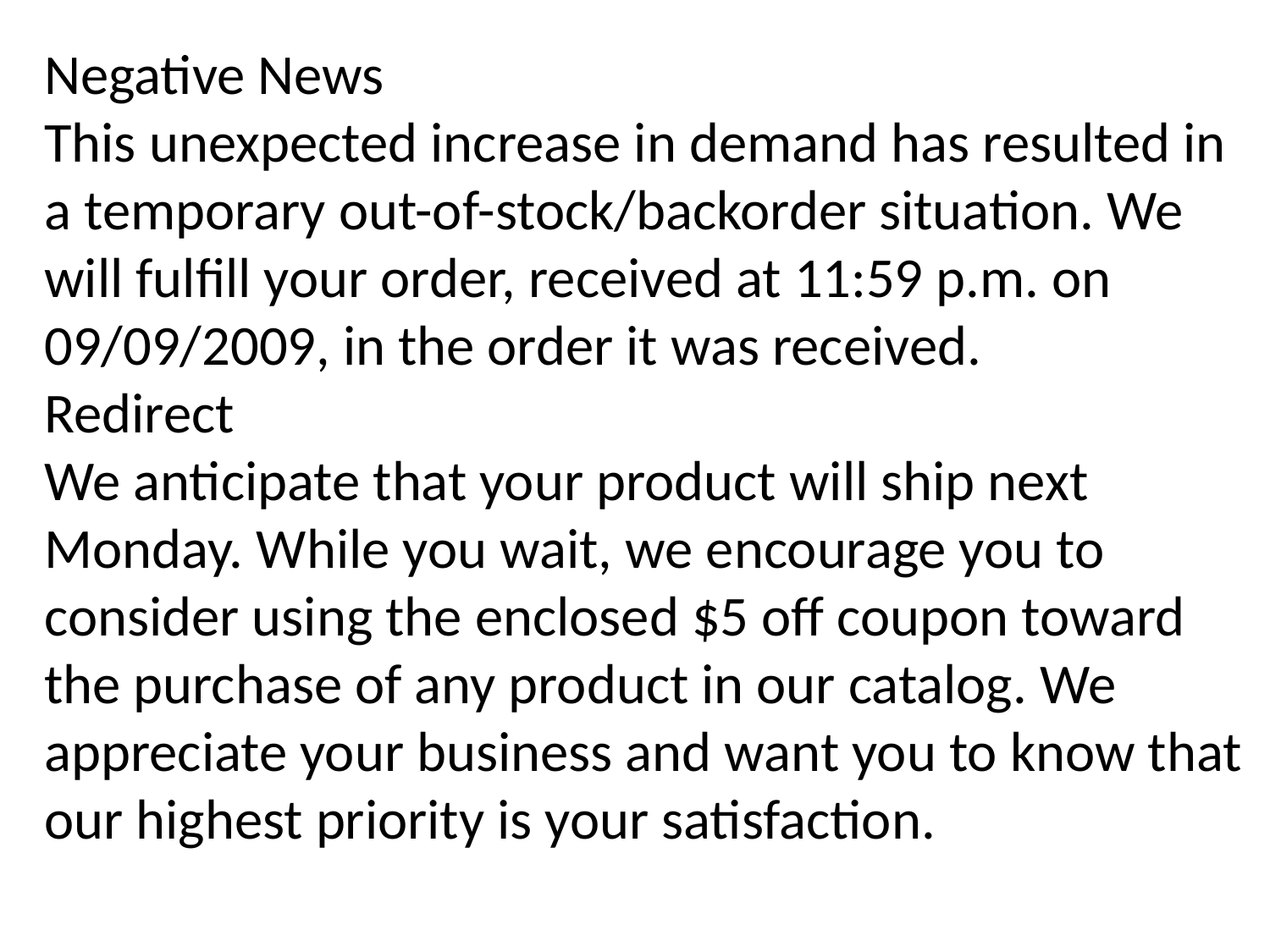

Negative News
This unexpected increase in demand has resulted in a temporary out-of-stock/backorder situation. We will fulfill your order, received at 11:59 p.m. on 09/09/2009, in the order it was received.
Redirect
We anticipate that your product will ship next Monday. While you wait, we encourage you to consider using the enclosed $5 off coupon toward the purchase of any product in our catalog. We appreciate your business and want you to know that our highest priority is your satisfaction.